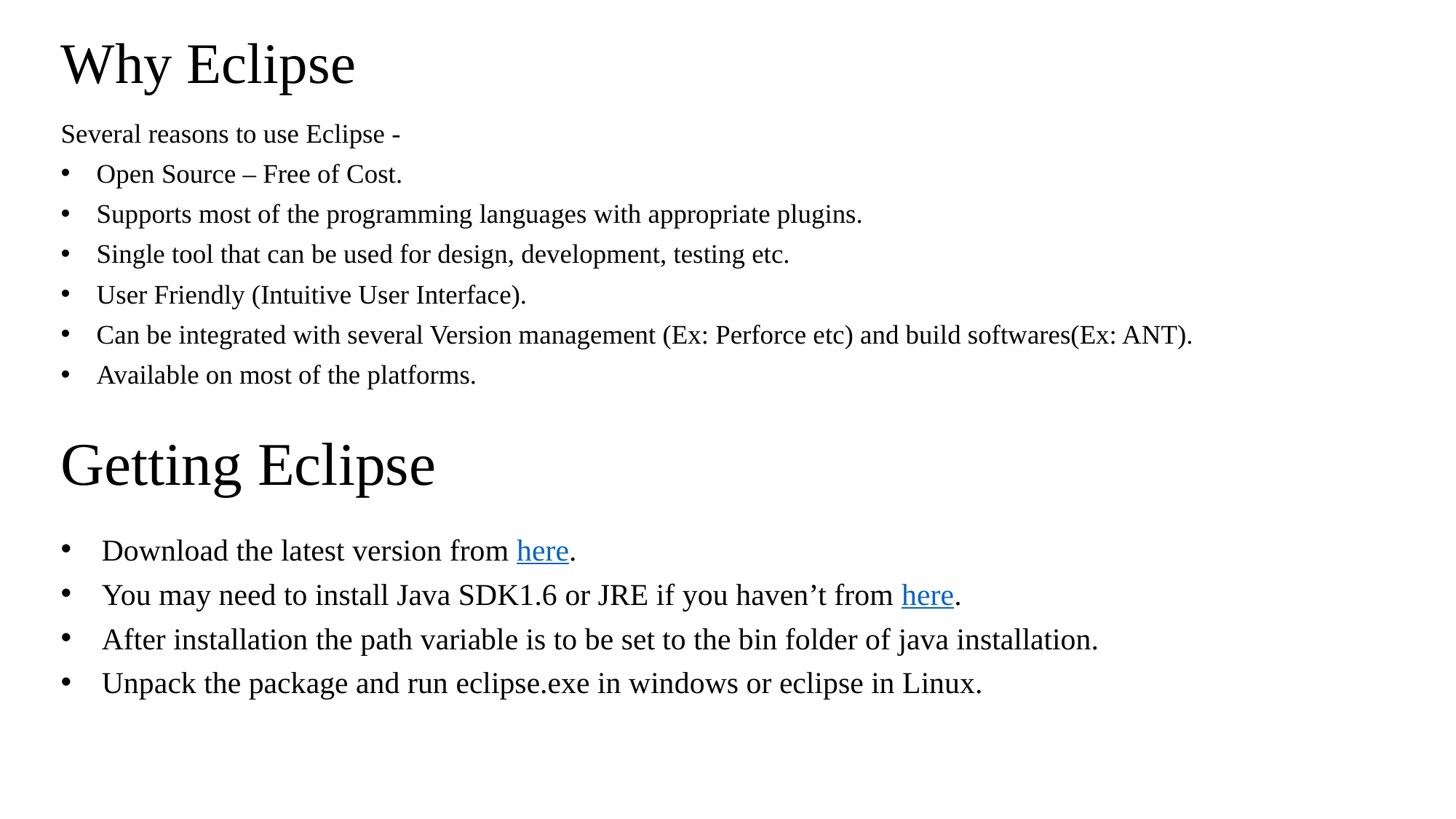

# Why Eclipse
Several reasons to use Eclipse -
Open Source – Free of Cost.
Supports most of the programming languages with appropriate plugins.
Single tool that can be used for design, development, testing etc.
User Friendly (Intuitive User Interface).
Can be integrated with several Version management (Ex: Perforce etc) and build softwares(Ex: ANT).
Available on most of the platforms.

Getting Eclipse
Download the latest version from here.
You may need to install Java SDK1.6 or JRE if you haven’t from here.
After installation the path variable is to be set to the bin folder of java installation.
Unpack the package and run eclipse.exe in windows or eclipse in Linux.